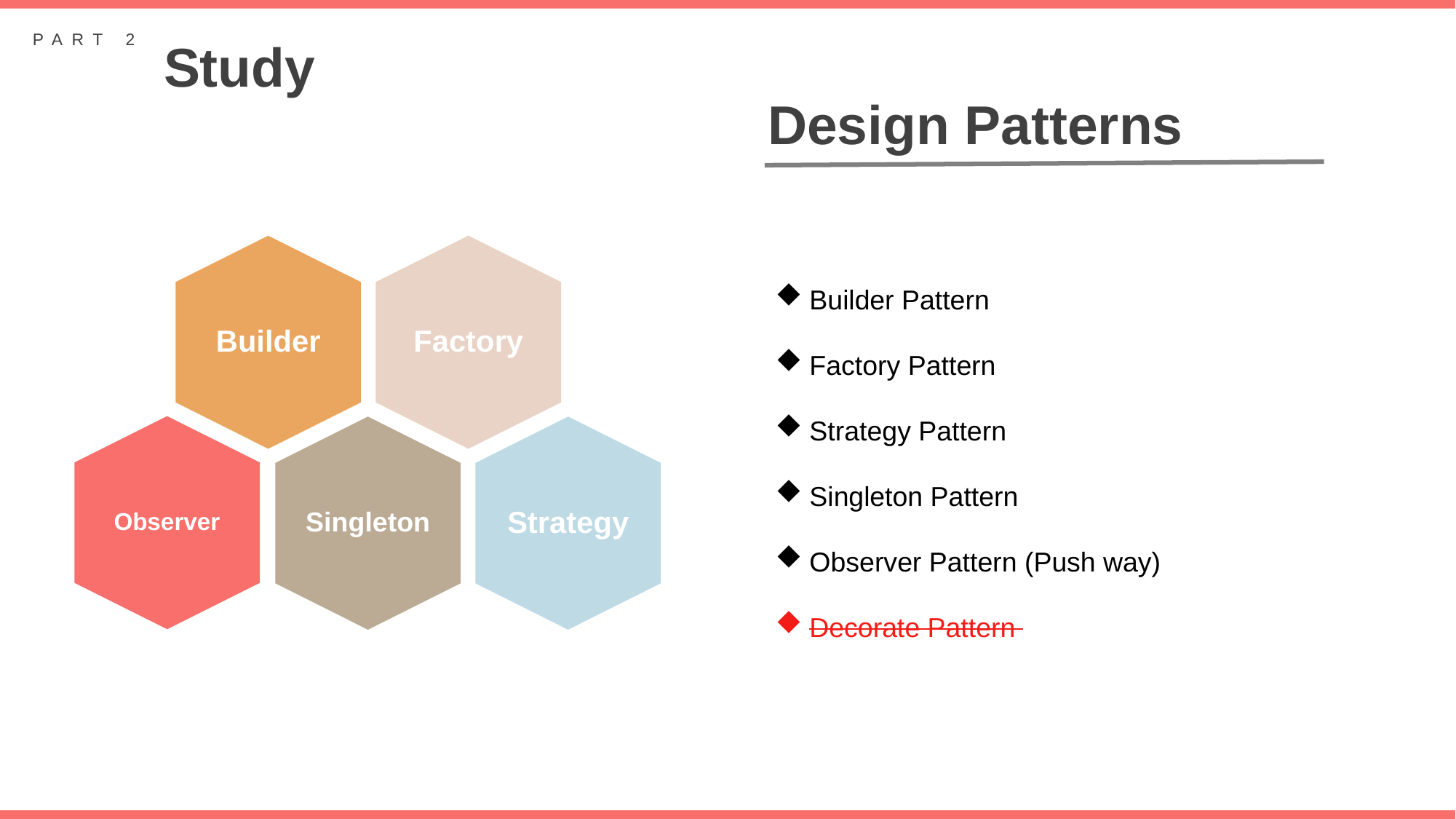

PART 2
Study
Design Patterns
Builder
Factory
Observer
Singleton
Strategy

Builder Pattern

Factory Pattern

Strategy Pattern

Singleton Pattern

Observer Pattern (Push way)

Decorate Pattern